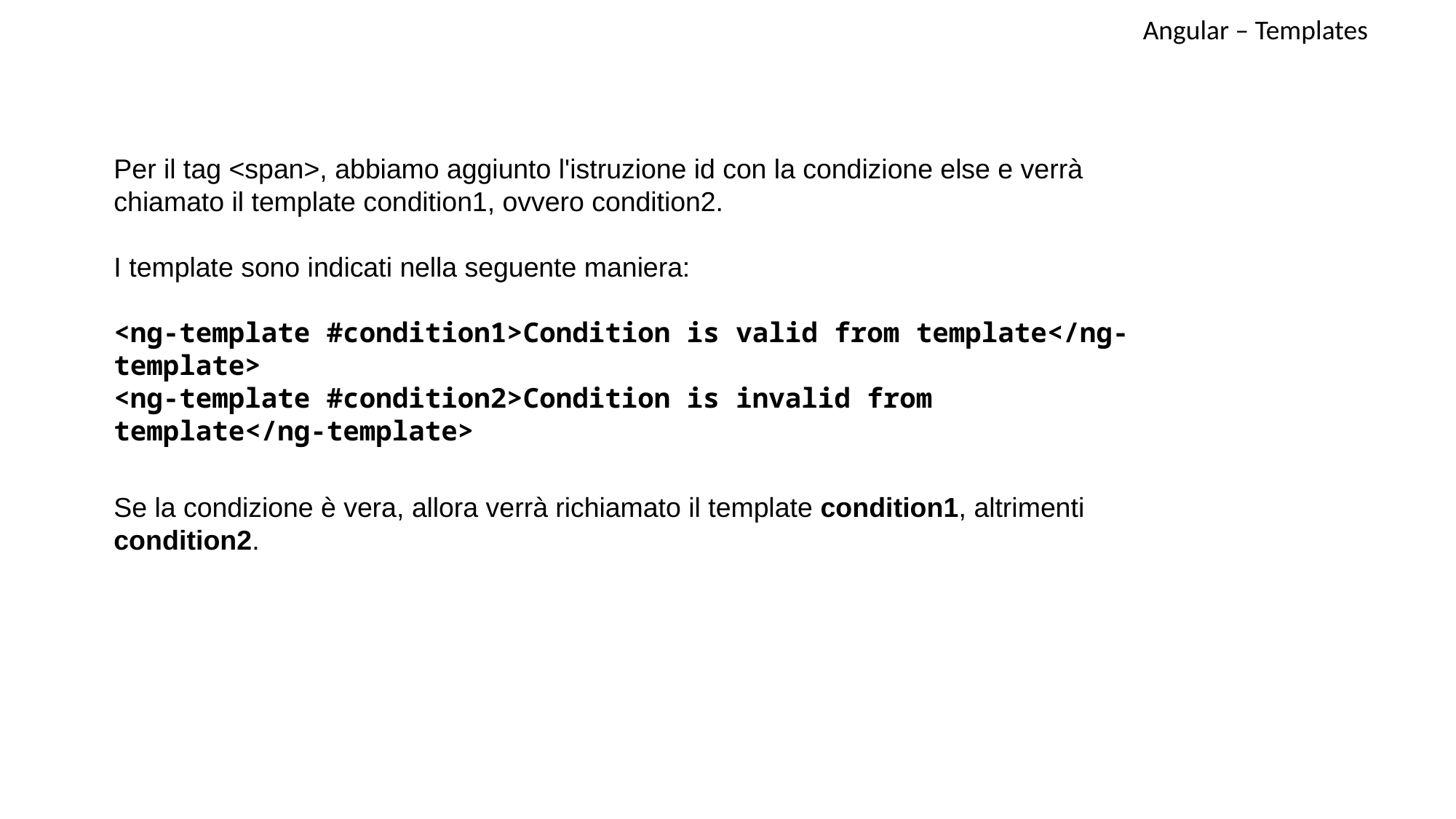

Angular – Templates
Per il tag <span>, abbiamo aggiunto l'istruzione id con la condizione else e verrà chiamato il template condition1, ovvero condition2.

I template sono indicati nella seguente maniera:

<ng-template #condition1>Condition is valid from template</ng-template>
<ng-template #condition2>Condition is invalid from template</ng-template>

Se la condizione è vera, allora verrà richiamato il template condition1, altrimenti condition2.